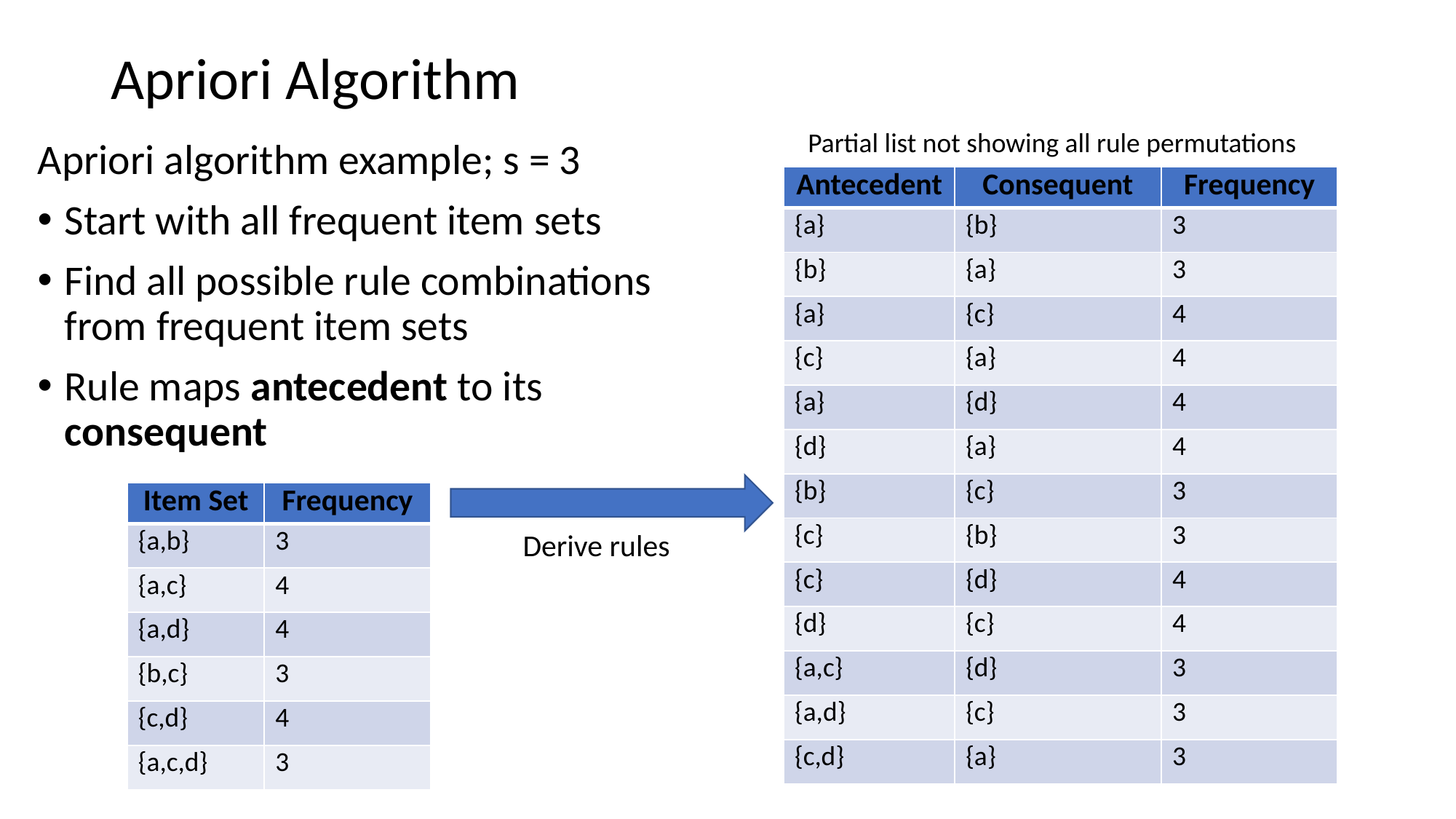

# Apriori Algorithm
Partial list not showing all rule permutations
Apriori algorithm example; s = 3
Start with all frequent item sets
Find all possible rule combinations from frequent item sets
Rule maps antecedent to its consequent
| Antecedent | Consequent | Frequency |
| --- | --- | --- |
| {a} | {b} | 3 |
| {b} | {a} | 3 |
| {a} | {c} | 4 |
| {c} | {a} | 4 |
| {a} | {d} | 4 |
| {d} | {a} | 4 |
| {b} | {c} | 3 |
| {c} | {b} | 3 |
| {c} | {d} | 4 |
| {d} | {c} | 4 |
| {a,c} | {d} | 3 |
| {a,d} | {c} | 3 |
| {c,d} | {a} | 3 |

| Item Set | Frequency |
| --- | --- |
| {a,b} | 3 |
| {a,c} | 4 |
| {a,d} | 4 |
| {b,c} | 3 |
| {c,d} | 4 |
| {a,c,d} | 3 |
Derive rules